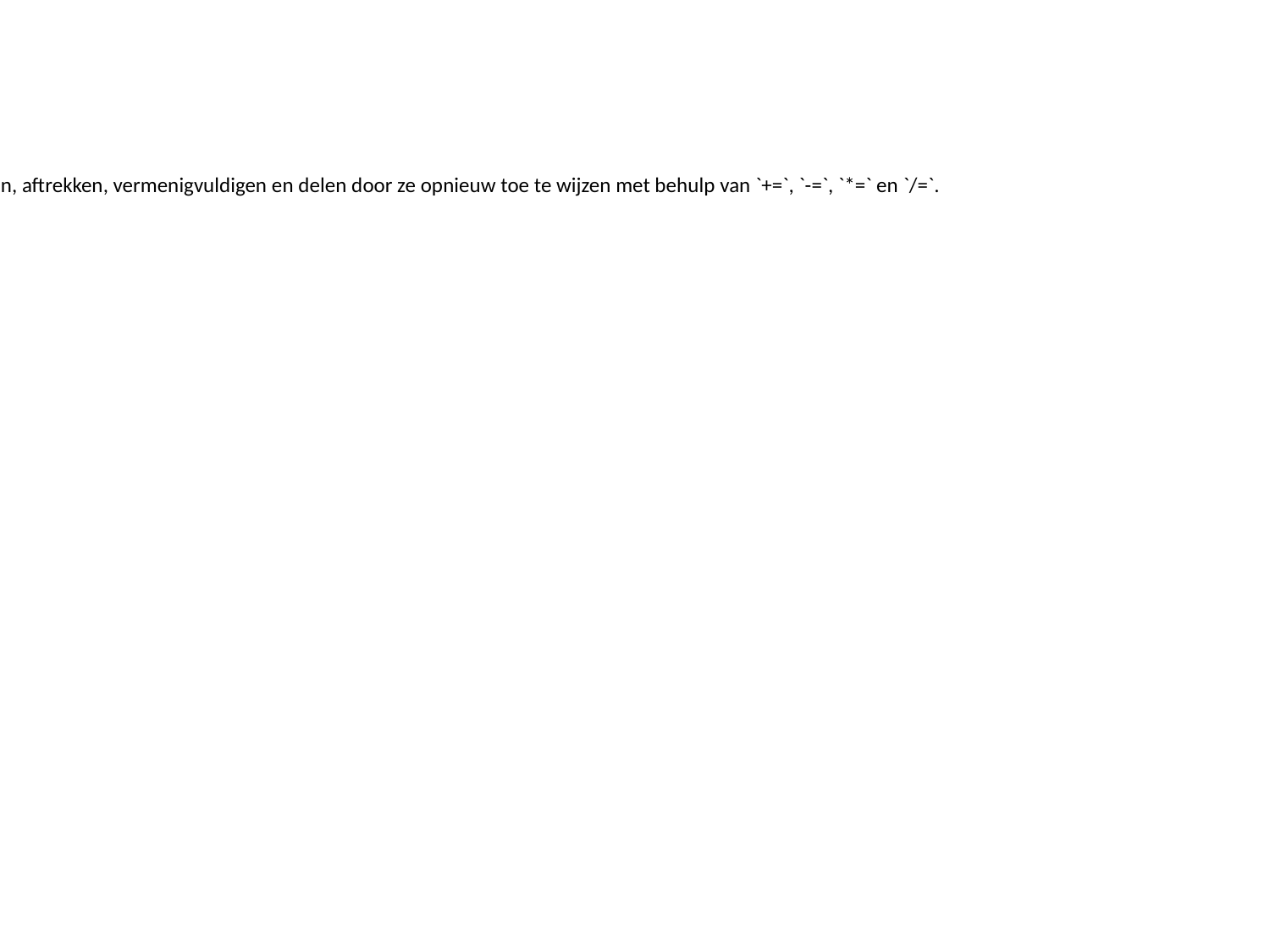

Info:
Hier is een snelkoppeling voor. Met Python kun je getallen optellen, aftrekken, vermenigvuldigen en delen door ze opnieuw toe te wijzen met behulp van `+=`, `-=`, `*=` en `/=`.